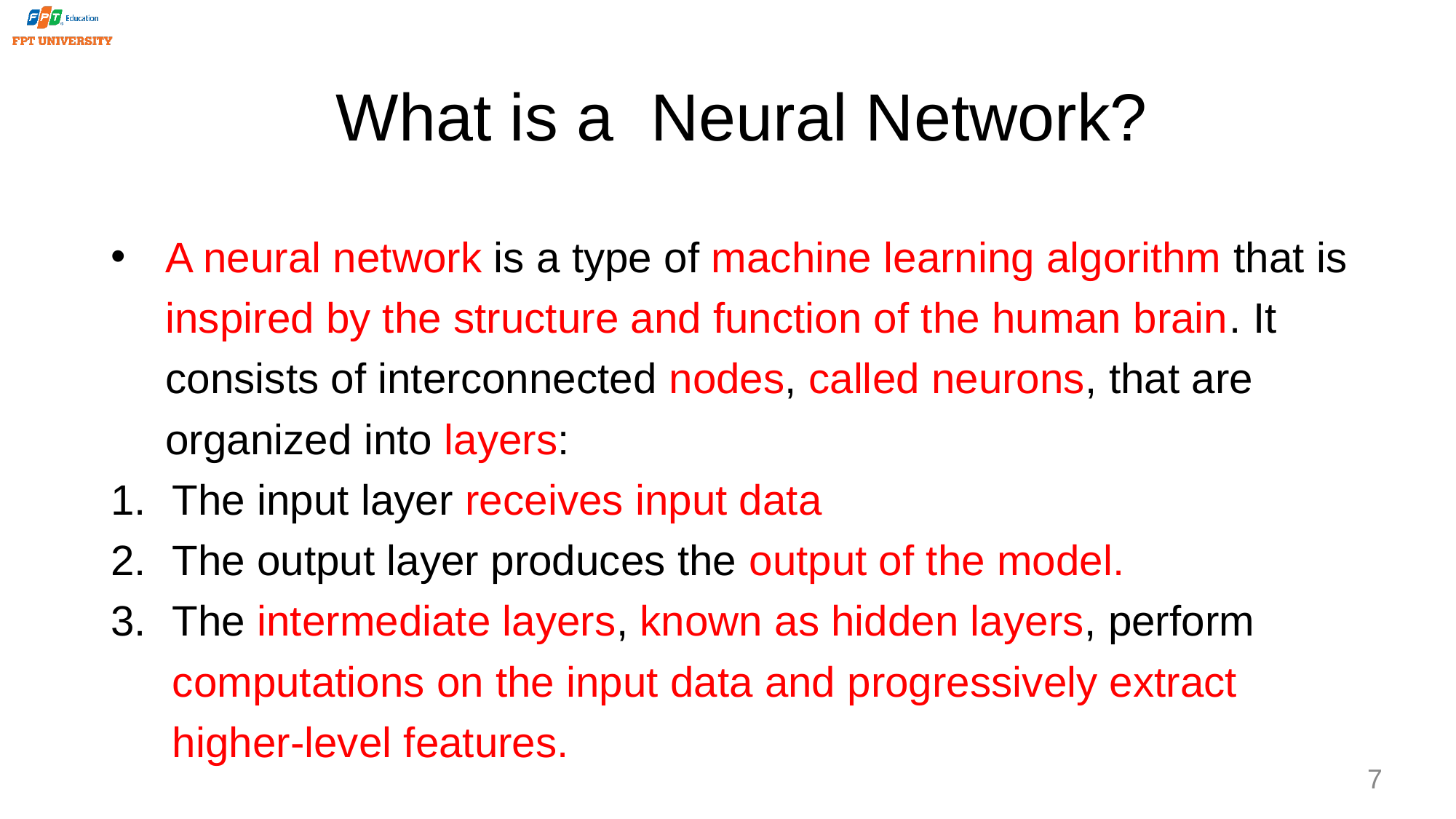

# What is a  Neural Network?
A neural network is a type of machine learning algorithm that is inspired by the structure and function of the human brain. It consists of interconnected nodes, called neurons, that are organized into layers:
The input layer receives input data
The output layer produces the output of the model.
The intermediate layers, known as hidden layers, perform computations on the input data and progressively extract higher-level features.
7